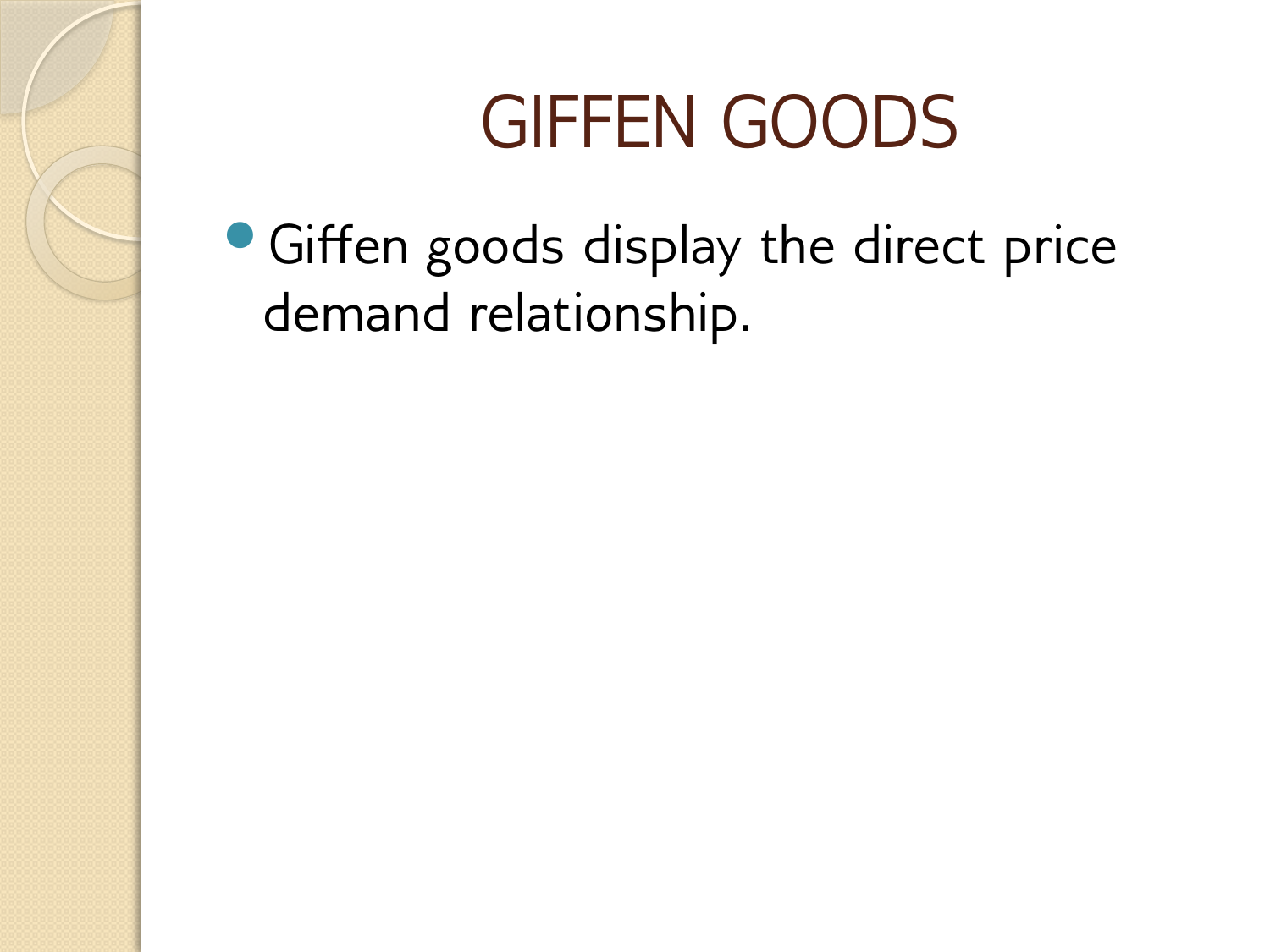

# GIFFEN GOODS
Giffen goods display the direct price demand relationship.